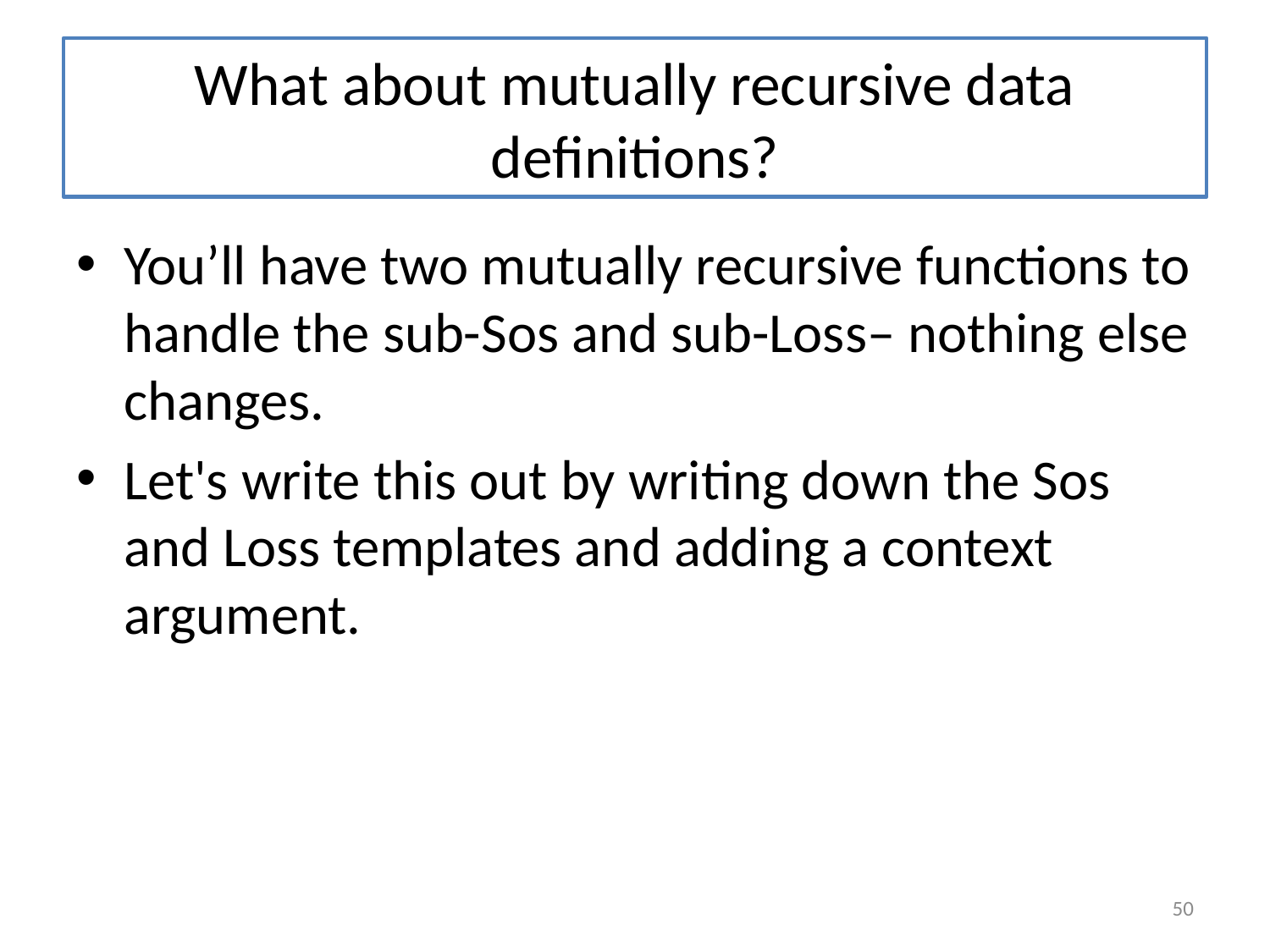

# What about mutually recursive data definitions?
You’ll have two mutually recursive functions to handle the sub-Sos and sub-Loss– nothing else changes.
Let's write this out by writing down the Sos and Loss templates and adding a context argument.

50